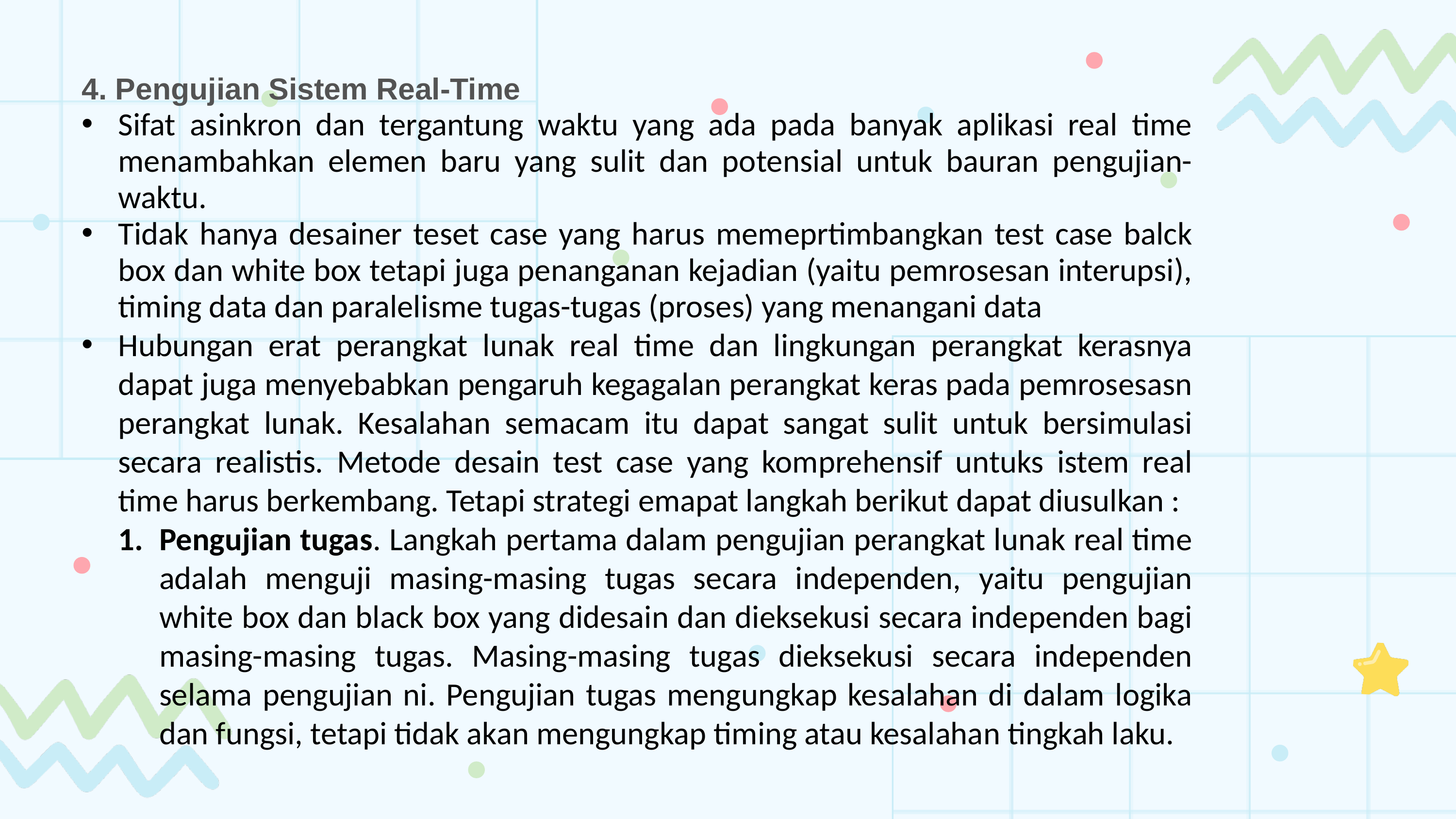

4. Pengujian Sistem Real-Time
Sifat asinkron dan tergantung waktu yang ada pada banyak aplikasi real time menambahkan elemen baru yang sulit dan potensial untuk bauran pengujian-waktu.
Tidak hanya desainer teset case yang harus memeprtimbangkan test case balck box dan white box tetapi juga penanganan kejadian (yaitu pemrosesan interupsi), timing data dan paralelisme tugas-tugas (proses) yang menangani data
Hubungan erat perangkat lunak real time dan lingkungan perangkat kerasnya dapat juga menyebabkan pengaruh kegagalan perangkat keras pada pemrosesasn perangkat lunak. Kesalahan semacam itu dapat sangat sulit untuk bersimulasi secara realistis. Metode desain test case yang komprehensif untuks istem real time harus berkembang. Tetapi strategi emapat langkah berikut dapat diusulkan :
Pengujian tugas. Langkah pertama dalam pengujian perangkat lunak real time adalah menguji masing-masing tugas secara independen, yaitu pengujian white box dan black box yang didesain dan dieksekusi secara independen bagi masing-masing tugas. Masing-masing tugas dieksekusi secara independen selama pengujian ni. Pengujian tugas mengungkap kesalahan di dalam logika dan fungsi, tetapi tidak akan mengungkap timing atau kesalahan tingkah laku.